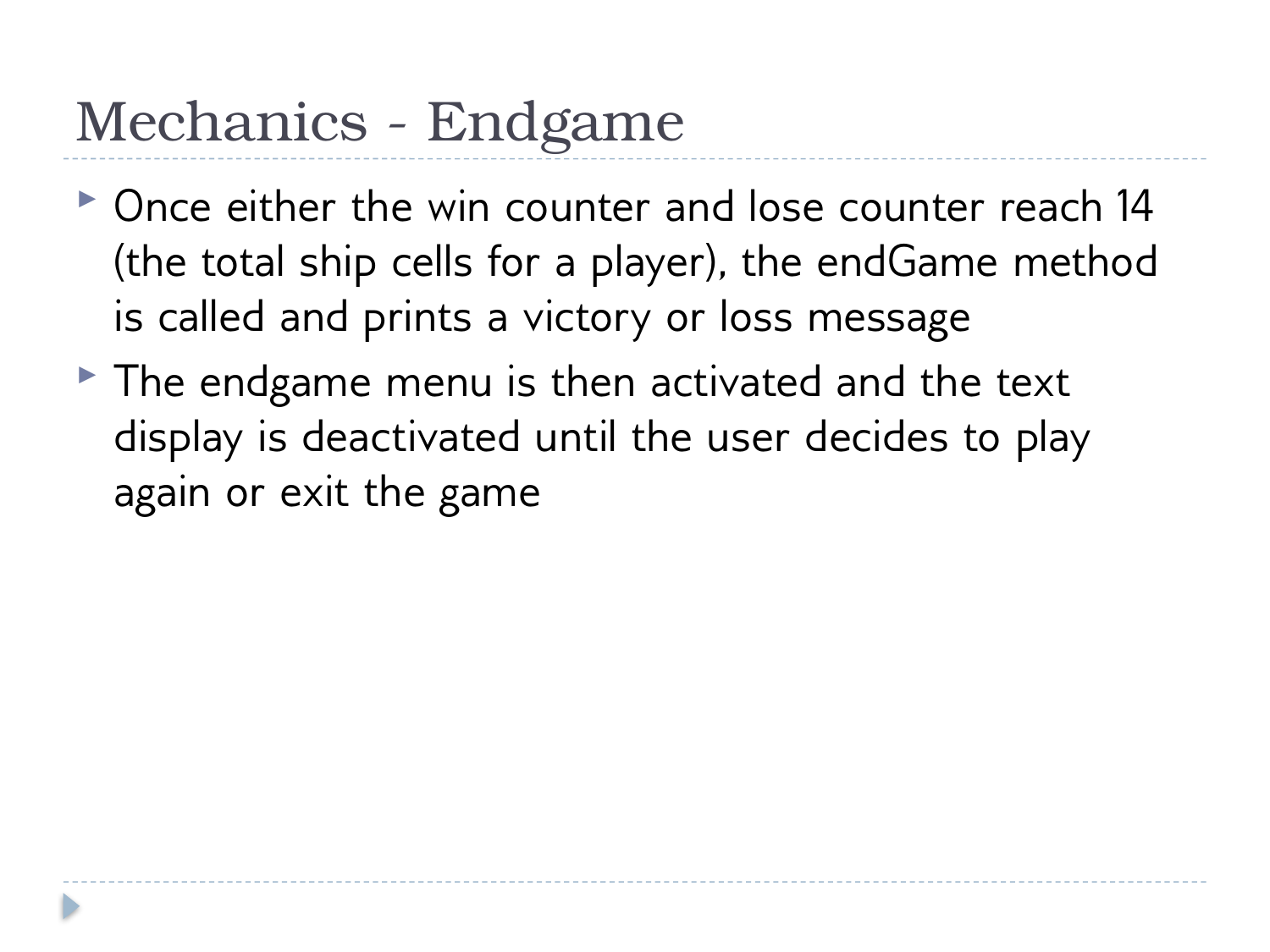

# Mechanics - Endgame
Once either the win counter and lose counter reach 14 (the total ship cells for a player), the endGame method is called and prints a victory or loss message
The endgame menu is then activated and the text display is deactivated until the user decides to play again or exit the game